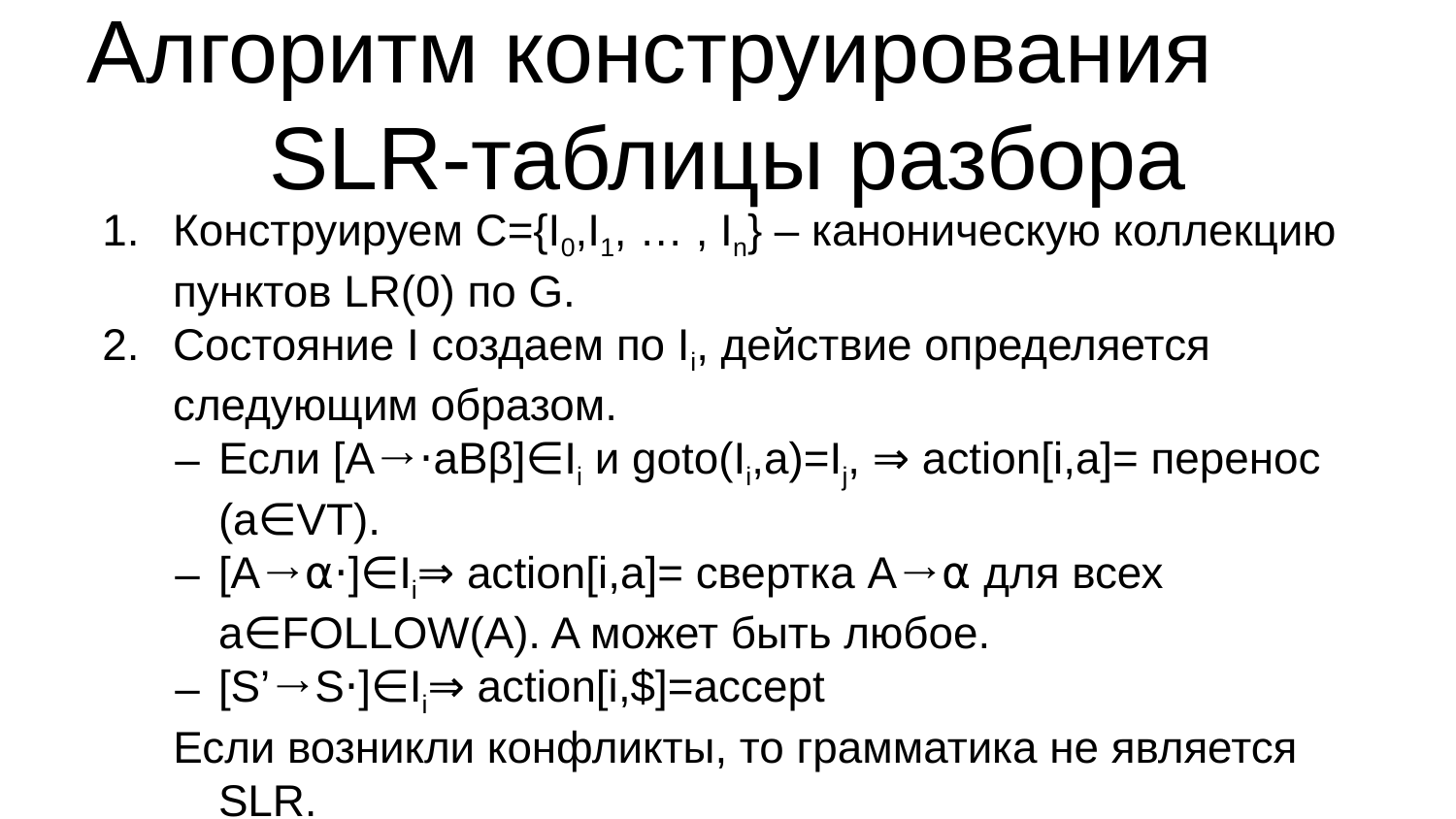

Алгоритм конструирования
SLR-таблицы разбора
Конструируем C={I0,I1, … , In} – каноническую коллекцию пунктов LR(0) по G.
Состояние I создаем по Ii, действие определяется следующим образом.
Если [A→⋅aBβ]∈Ii и goto(Ii,a)=Ij, ⇒ action[i,a]= перенос (a∈VT).
[A→α⋅]∈Ii⇒ action[i,a]= свертка A→α для всех a∈FOLLOW(A). A может быть любое.
[S’→S⋅]∈Ii⇒ action[i,$]=accept
Если возникли конфликты, то грамматика не является SLR.